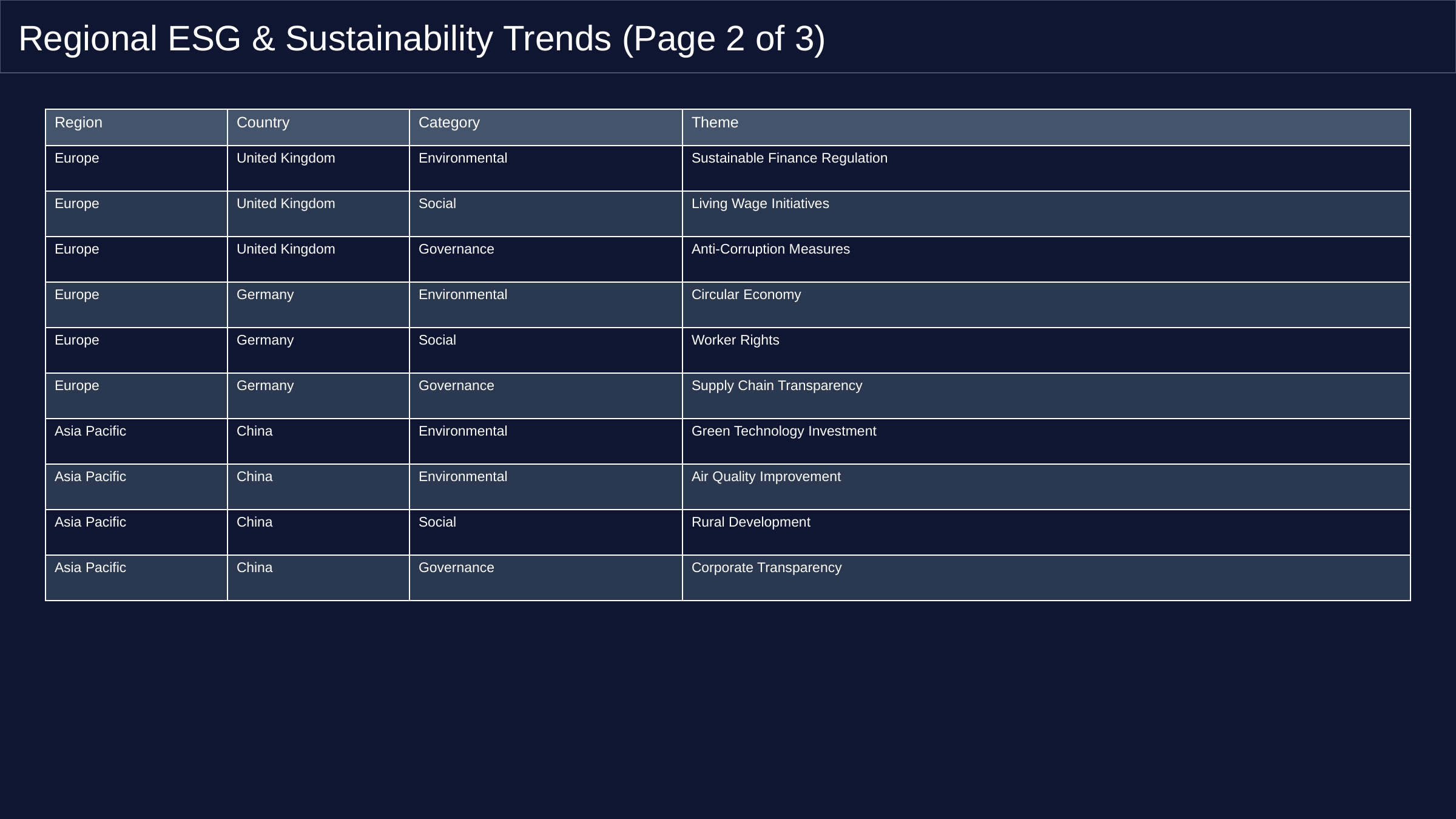

# Regional ESG & Sustainability Trends (Page 2 of 3)
| Region | Country | Category | Theme |
| --- | --- | --- | --- |
| Europe | United Kingdom | Environmental | Sustainable Finance Regulation |
| Europe | United Kingdom | Social | Living Wage Initiatives |
| Europe | United Kingdom | Governance | Anti-Corruption Measures |
| Europe | Germany | Environmental | Circular Economy |
| Europe | Germany | Social | Worker Rights |
| Europe | Germany | Governance | Supply Chain Transparency |
| Asia Pacific | China | Environmental | Green Technology Investment |
| Asia Pacific | China | Environmental | Air Quality Improvement |
| Asia Pacific | China | Social | Rural Development |
| Asia Pacific | China | Governance | Corporate Transparency |